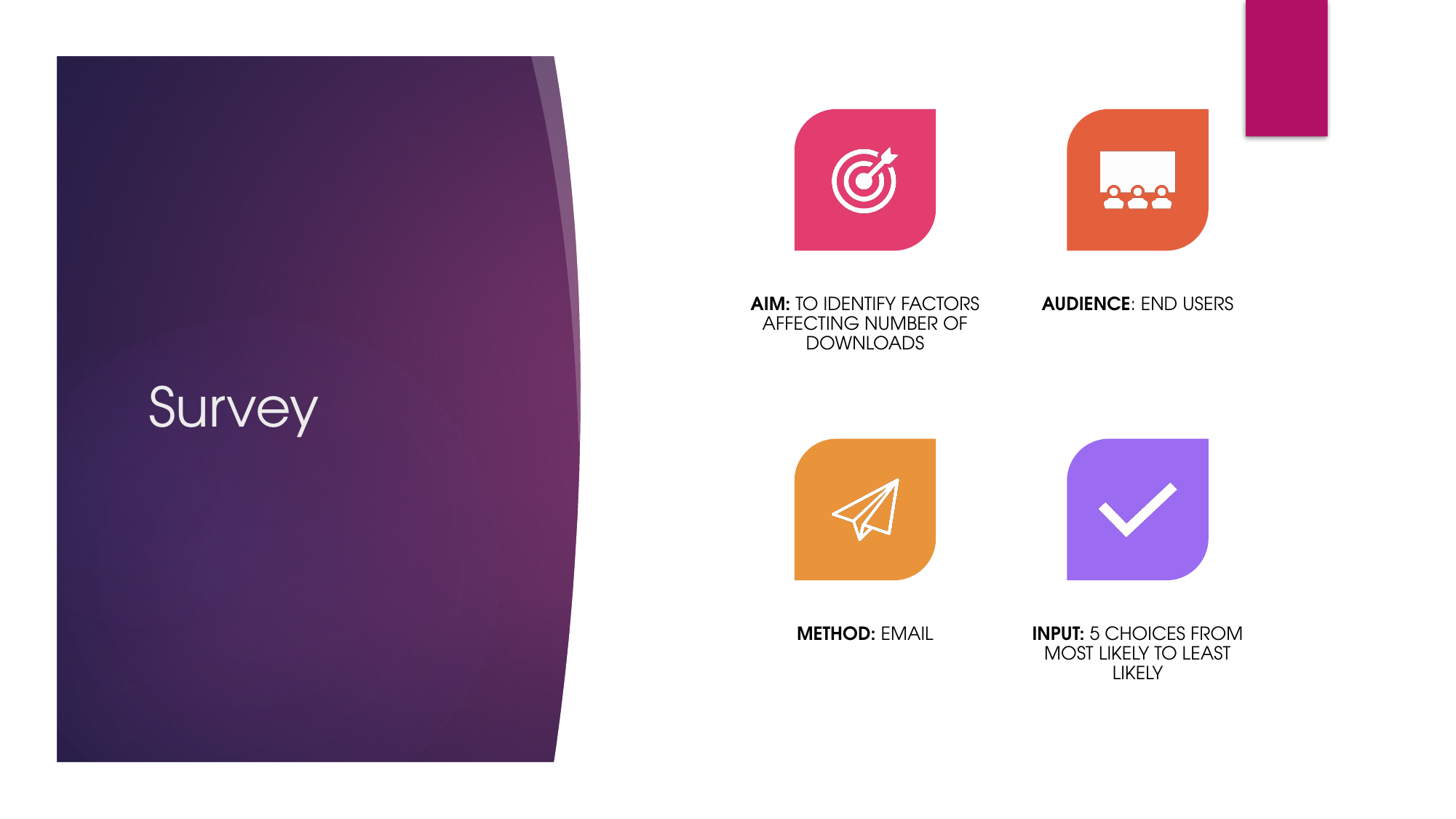

Aim: To identify factors affecting number of downloads
Audience: End Users
Method: Email
Input: 5 choices from most likely to least likely
# Survey